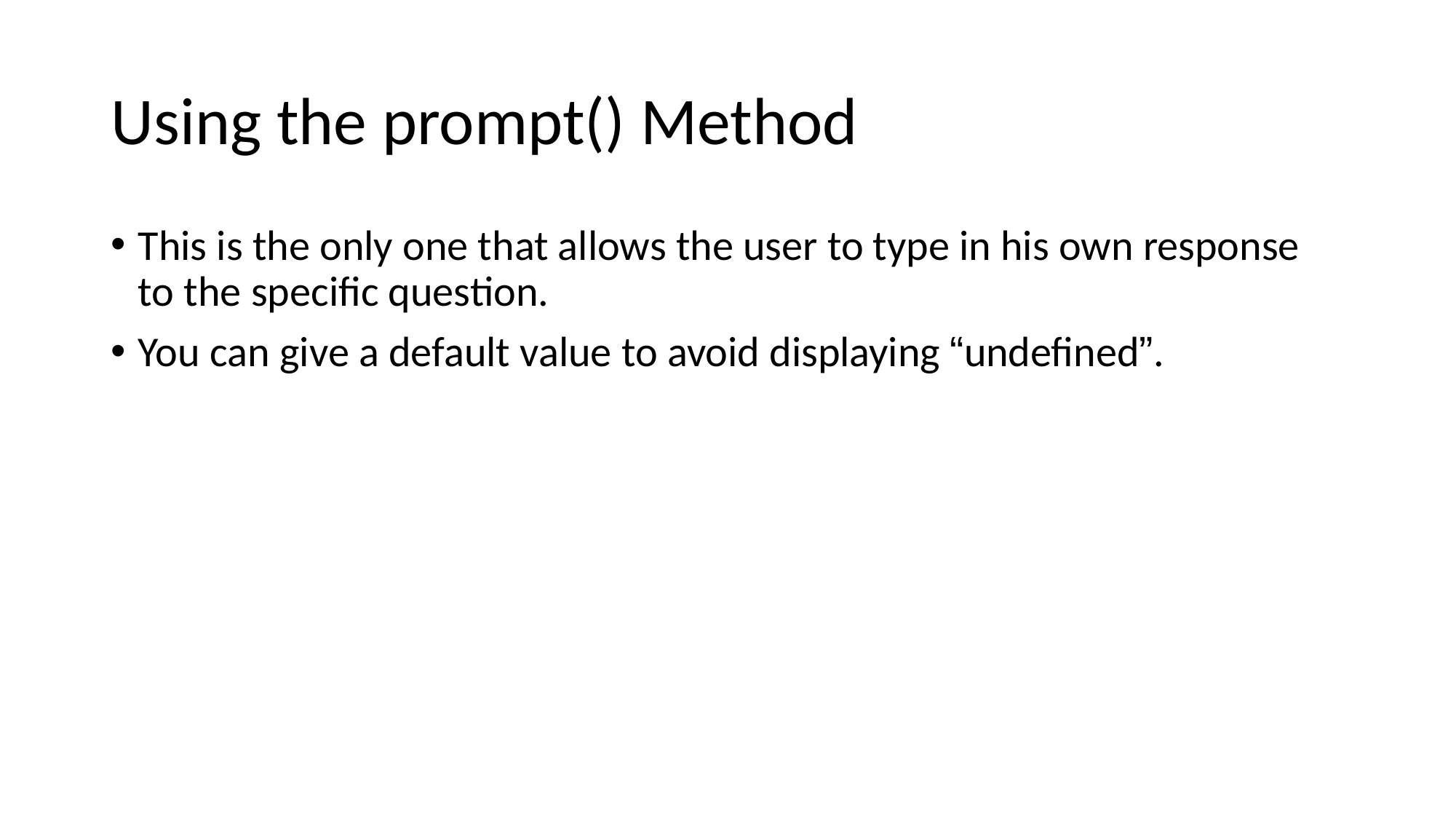

# Using the prompt() Method
This is the only one that allows the user to type in his own response to the specific question.
You can give a default value to avoid displaying “undefined”.